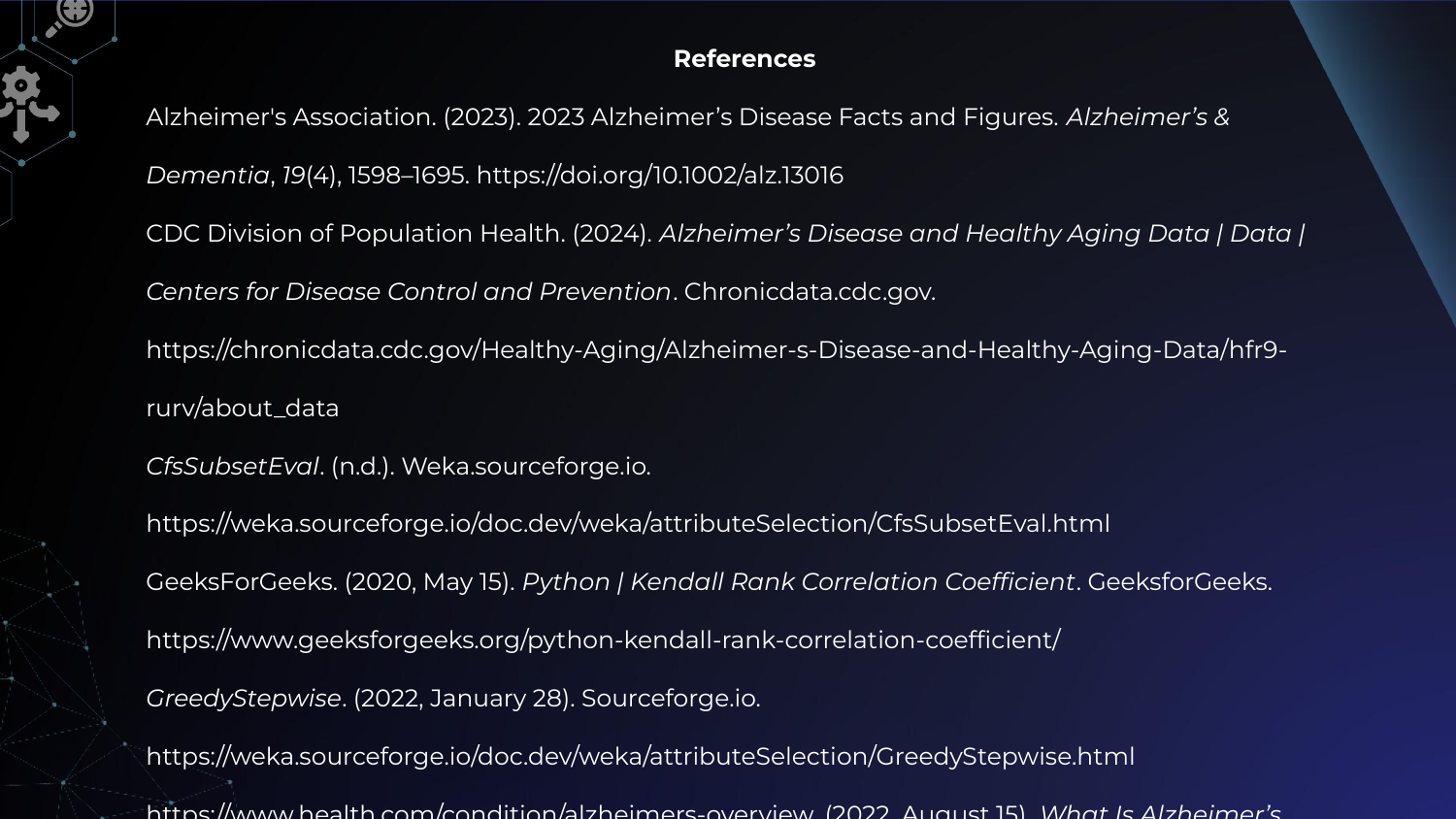

References
Alzheimer's Association. (2023). 2023 Alzheimer’s Disease Facts and Figures. Alzheimer’s & Dementia, 19(4), 1598–1695. https://doi.org/10.1002/alz.13016
CDC Division of Population Health. (2024). Alzheimer’s Disease and Healthy Aging Data | Data | Centers for Disease Control and Prevention. Chronicdata.cdc.gov. https://chronicdata.cdc.gov/Healthy-Aging/Alzheimer-s-Disease-and-Healthy-Aging-Data/hfr9-rurv/about_data
CfsSubsetEval. (n.d.). Weka.sourceforge.io. https://weka.sourceforge.io/doc.dev/weka/attributeSelection/CfsSubsetEval.html
GeeksForGeeks. (2020, May 15). Python | Kendall Rank Correlation Coefficient. GeeksforGeeks. https://www.geeksforgeeks.org/python-kendall-rank-correlation-coefficient/
GreedyStepwise. (2022, January 28). Sourceforge.io. https://weka.sourceforge.io/doc.dev/weka/attributeSelection/GreedyStepwise.html
https://www.health.com/condition/alzheimers-overview. (2022, August 15). What Is Alzheimer’s Disease? Health. https://www.health.com/condition/alzheimers-overview